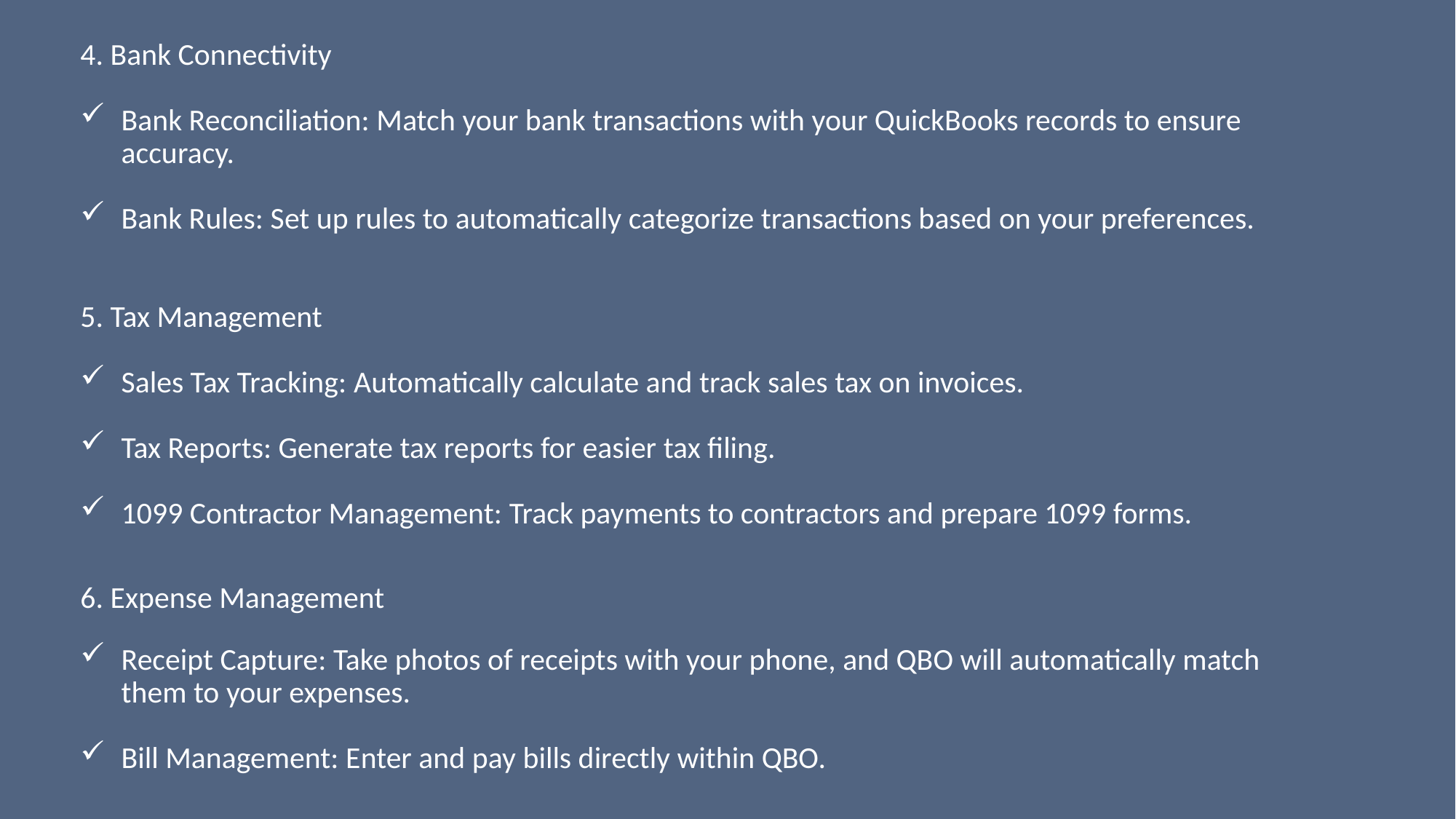

4. Bank Connectivity

Bank Reconciliation: Match your bank transactions with your QuickBooks records to ensure accuracy.

Bank Rules: Set up rules to automatically categorize transactions based on your preferences.
5. Tax Management

Sales Tax Tracking: Automatically calculate and track sales tax on invoices.

Tax Reports: Generate tax reports for easier tax filing.

1099 Contractor Management: Track payments to contractors and prepare 1099 forms.
6. Expense Management

Receipt Capture: Take photos of receipts with your phone, and QBO will automatically match them to your expenses.

Bill Management: Enter and pay bills directly within QBO.